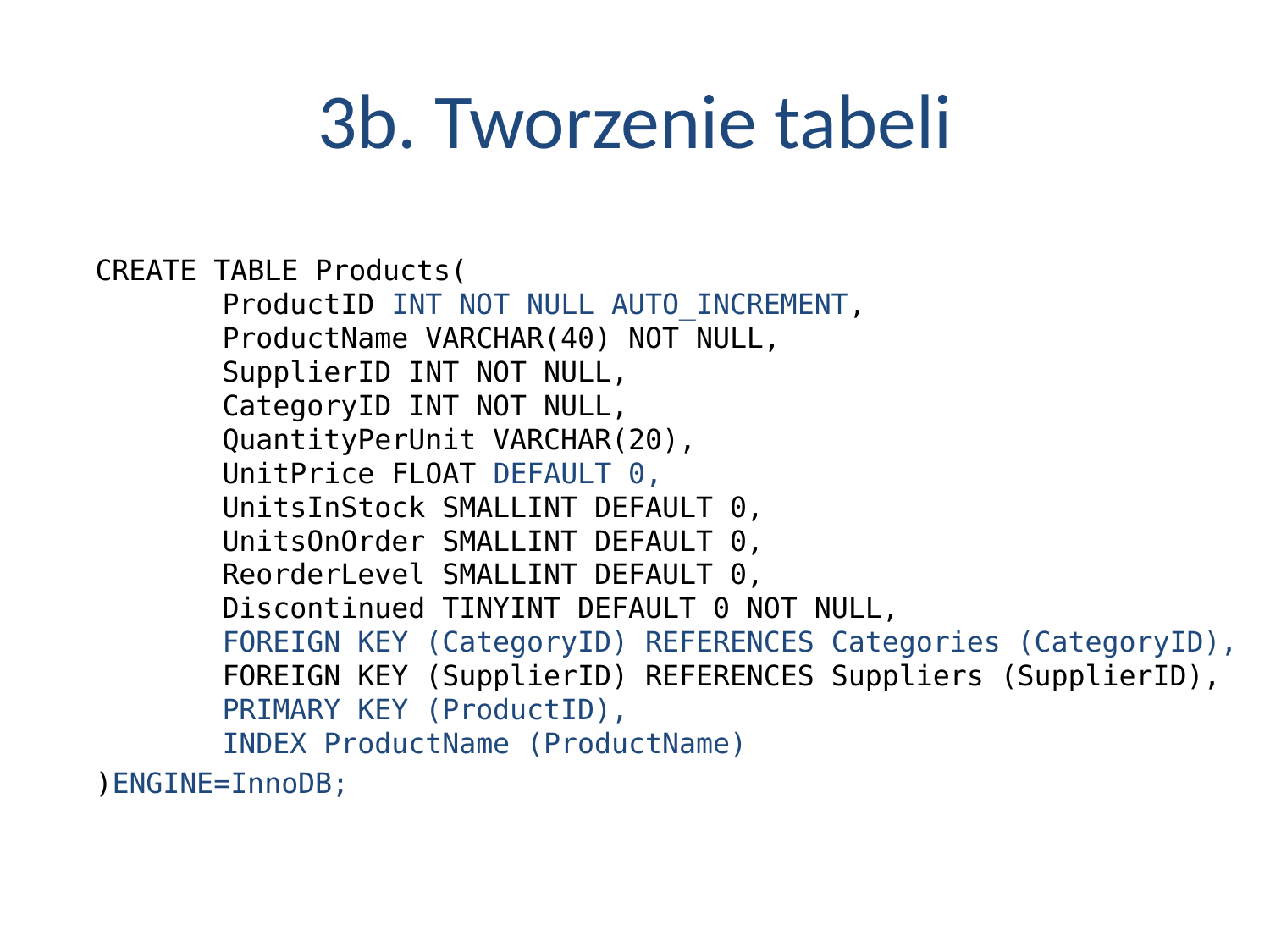

# 3b. Tworzenie tabeli
CREATE TABLE Products(
	ProductID INT NOT NULL AUTO_INCREMENT,
	ProductName VARCHAR(40) NOT NULL,
	SupplierID INT NOT NULL,
	CategoryID INT NOT NULL,
	QuantityPerUnit VARCHAR(20),
	UnitPrice FLOAT DEFAULT 0,
	UnitsInStock SMALLINT DEFAULT 0,
	UnitsOnOrder SMALLINT DEFAULT 0,
	ReorderLevel SMALLINT DEFAULT 0,
	Discontinued TINYINT DEFAULT 0 NOT NULL,
	FOREIGN KEY (CategoryID) REFERENCES Categories (CategoryID),
	FOREIGN KEY (SupplierID) REFERENCES Suppliers (SupplierID),
	PRIMARY KEY (ProductID),
	INDEX ProductName (ProductName)
)ENGINE=InnoDB;